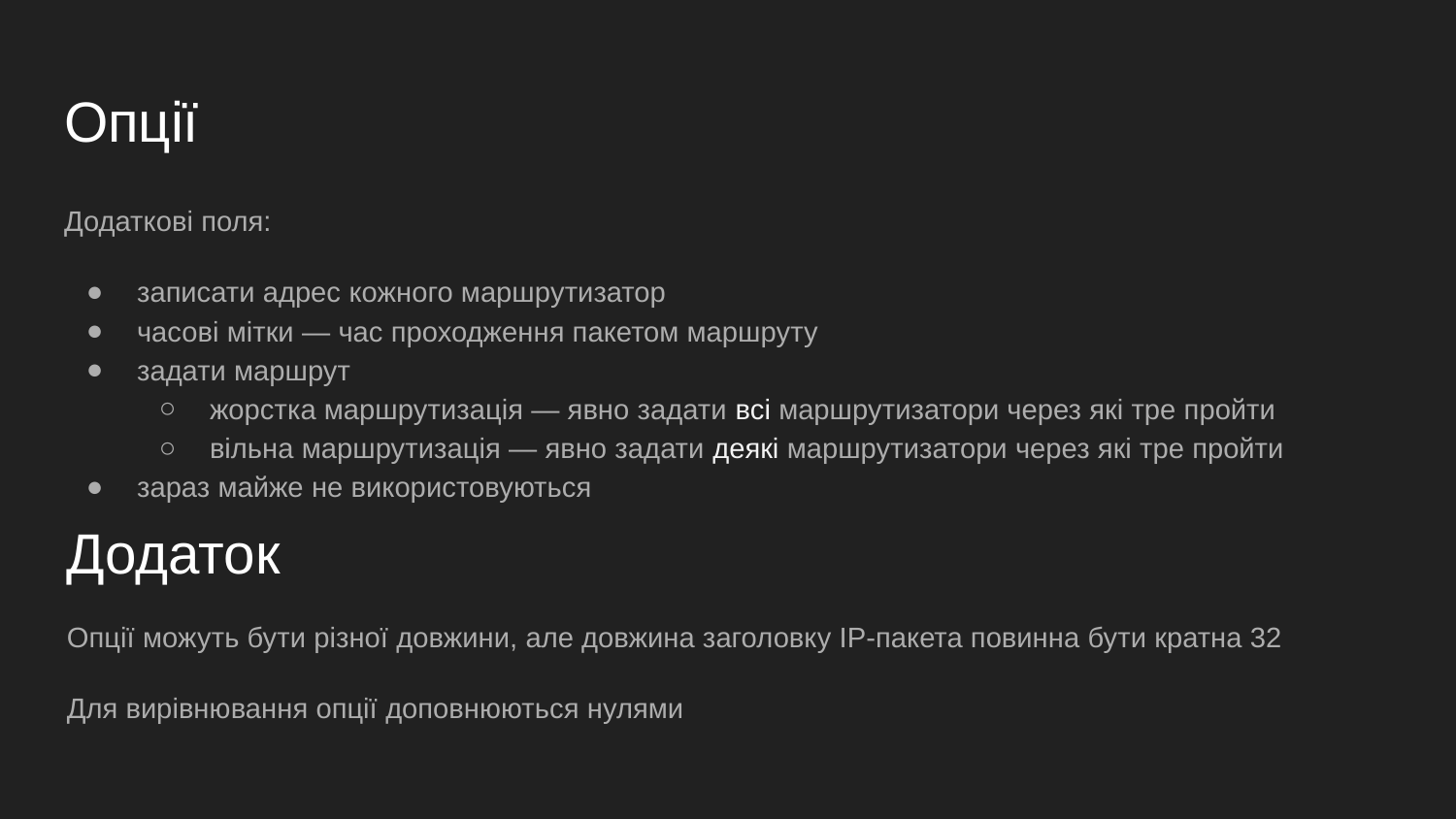

# Опції
Додаткові поля:
записати адрес кожного маршрутизатор
часові мітки — час проходження пакетом маршруту
задати маршрут
жорстка маршрутизація — явно задати всі маршрутизатори через які тре пройти
вільна маршрутизація — явно задати деякі маршрутизатори через які тре пройти
зараз майже не використовуються
Додаток
Опції можуть бути різної довжини, але довжина заголовку IP-пакета повинна бути кратна 32
Для вирівнювання опції доповнюються нулями